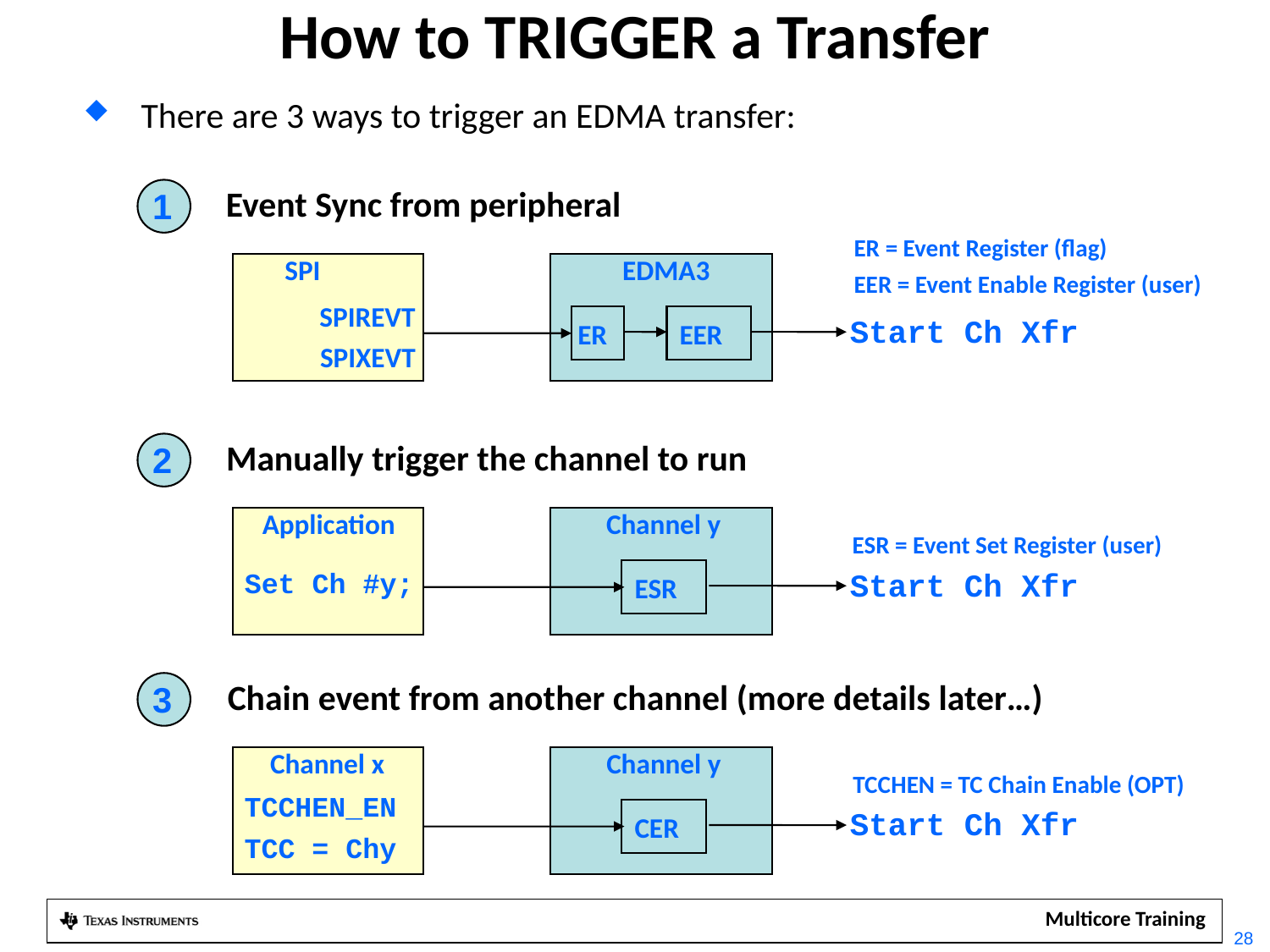

# How to TRIGGER a Transfer
 There are 3 ways to trigger an EDMA transfer:

1
Event Sync from peripheral
SPI
EDMA3

SPIREVT
SPIXEVT

Start Ch Xfr
ER
EER

ER = Event Register (flag)
EER = Event Enable Register (user)

2
Manually trigger the channel to run
Application
Channel y

ESR = Event Set Register (user)

Set Ch #y;
Start Ch Xfr
ESR

3
Chain event from another channel (more details later…)
Channel x
Channel y

TCCHEN = TC Chain Enable (OPT)
TCCHEN_EN
TCC = Chy

Start Ch Xfr
CER

28